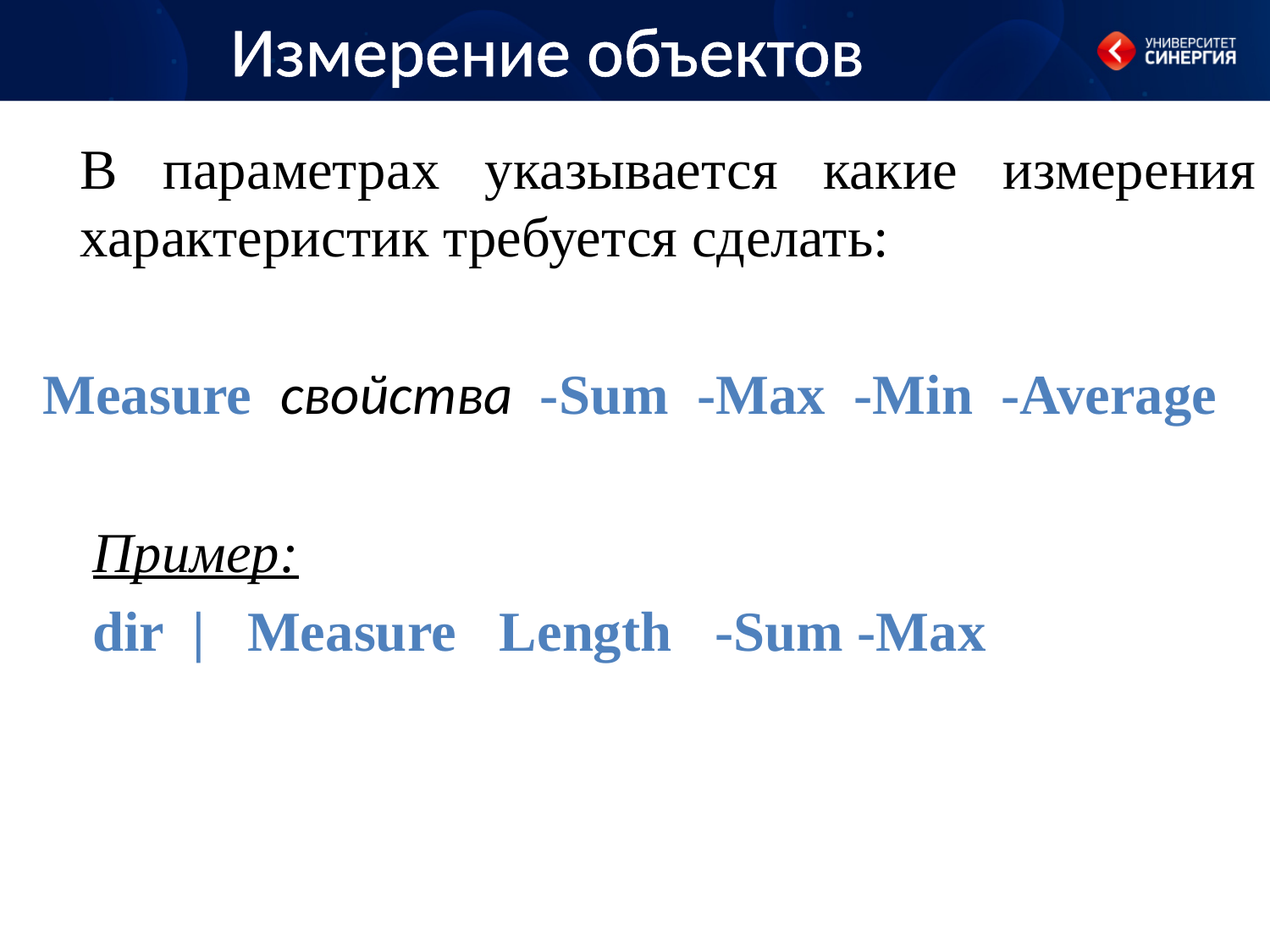

Измерение объектов
В параметрах указывается какие измерения характеристик требуется сделать:

Measure  свойства  -Sum  -Max  -Min  -Average

Пример:
dir  |   Measure   Length   -Sum -Max